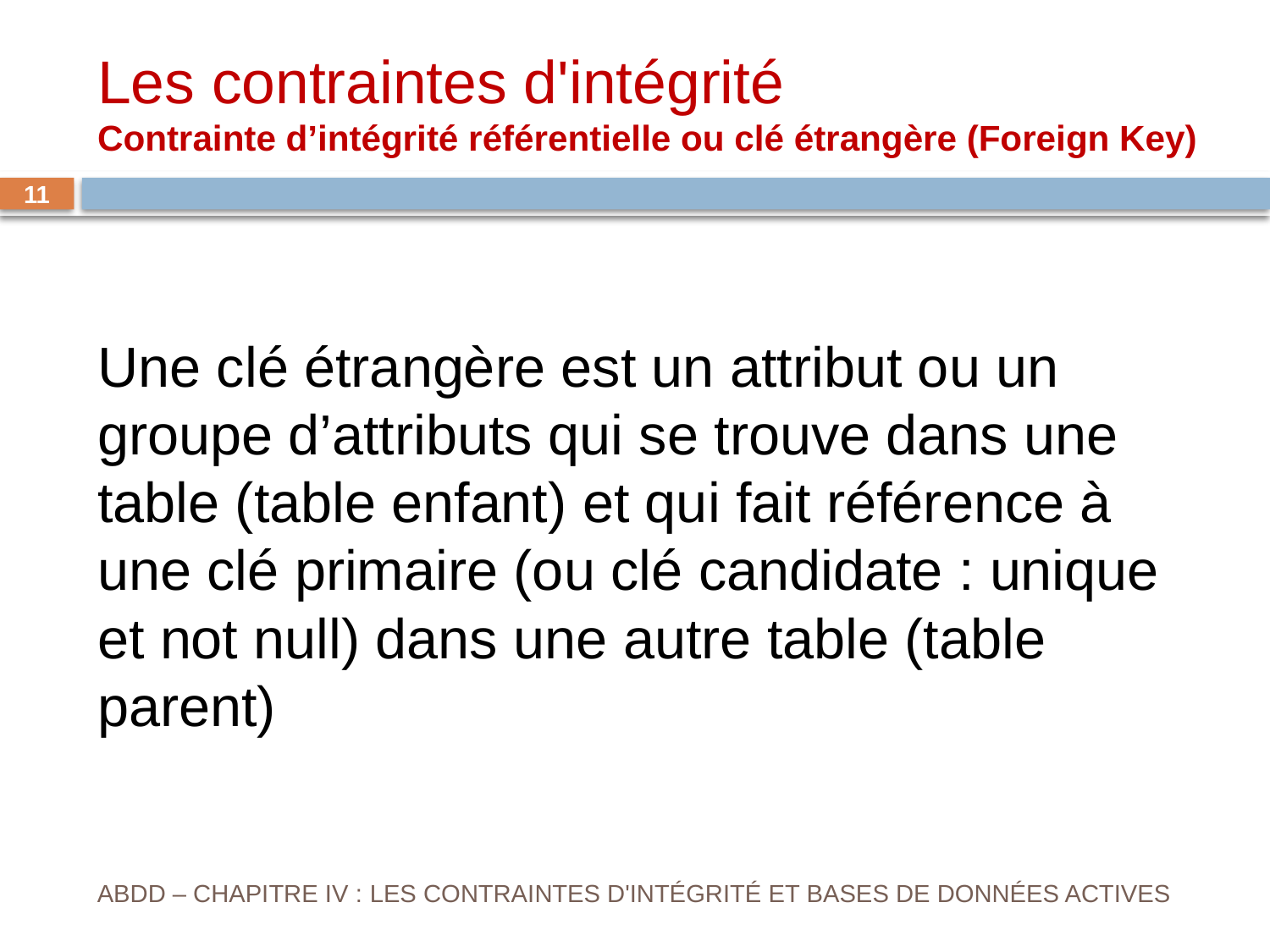

# Les contraintes d'intégrité Contrainte d’intégrité référentielle ou clé étrangère (Foreign Key)
11
Une clé étrangère est un attribut ou un groupe d’attributs qui se trouve dans une table (table enfant) et qui fait référence à une clé primaire (ou clé candidate : unique et not null) dans une autre table (table parent)
ABDD – CHAPITRE IV : LES CONTRAINTES D'INTÉGRITÉ ET BASES DE DONNÉES ACTIVES